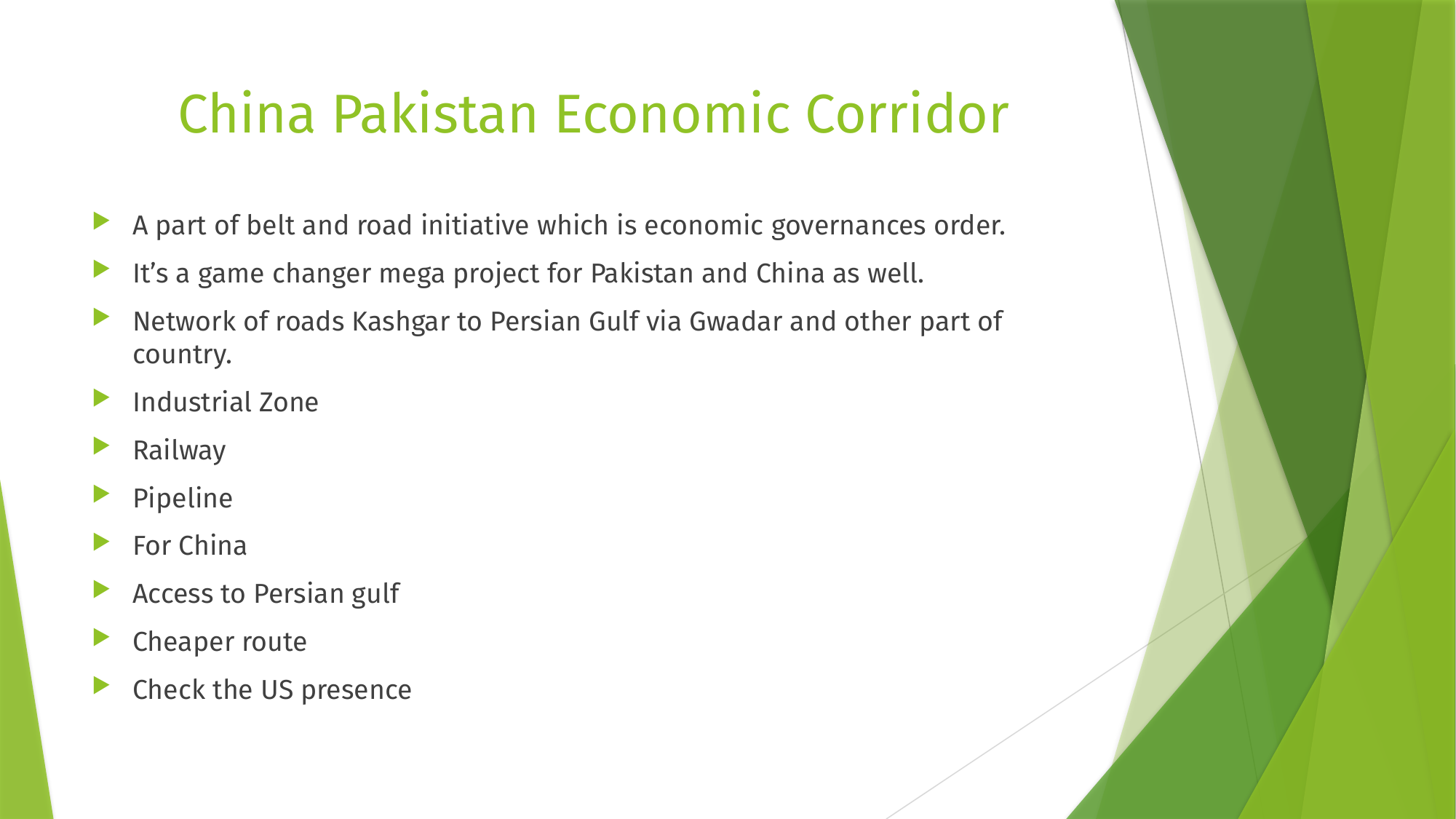

# China Pakistan Economic Corridor
A part of belt and road initiative which is economic governances order.
It’s a game changer mega project for Pakistan and China as well.
Network of roads Kashgar to Persian Gulf via Gwadar and other part of country.
Industrial Zone
Railway
Pipeline
For China
Access to Persian gulf
Cheaper route
Check the US presence